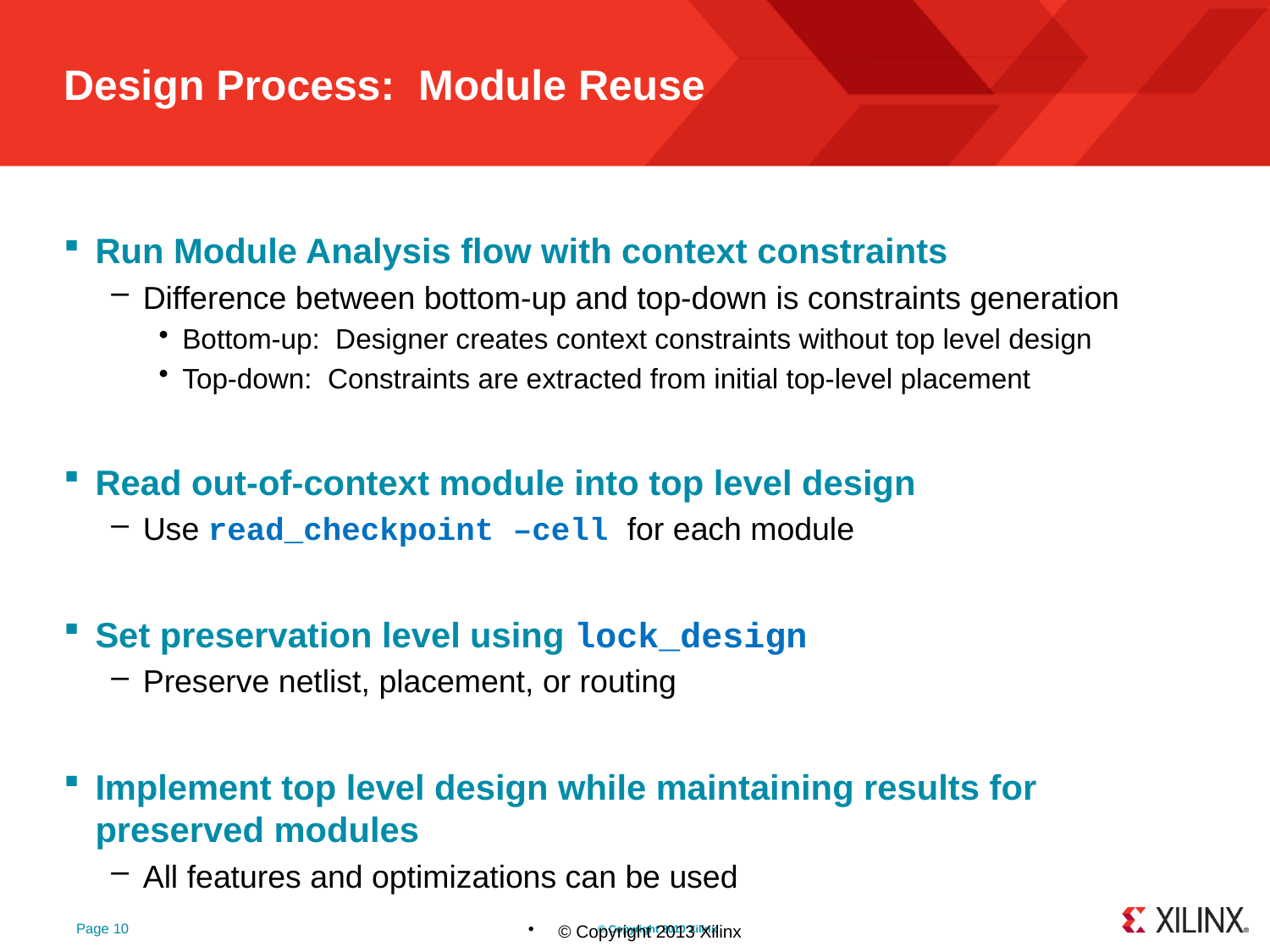

# Design Process:  Module Reuse
Run Module Analysis flow with context constraints
Difference between bottom-up and top-down is constraints generation
Bottom-up:  Designer creates context constraints without top level design
Top-down:  Constraints are extracted from initial top-level placement

Read out-of-context module into top level design
Use read_checkpoint –cell for each module

Set preservation level using lock_design
Preserve netlist, placement, or routing

Implement top level design while maintaining results for preserved modules
All features and optimizations can be used

Page 10